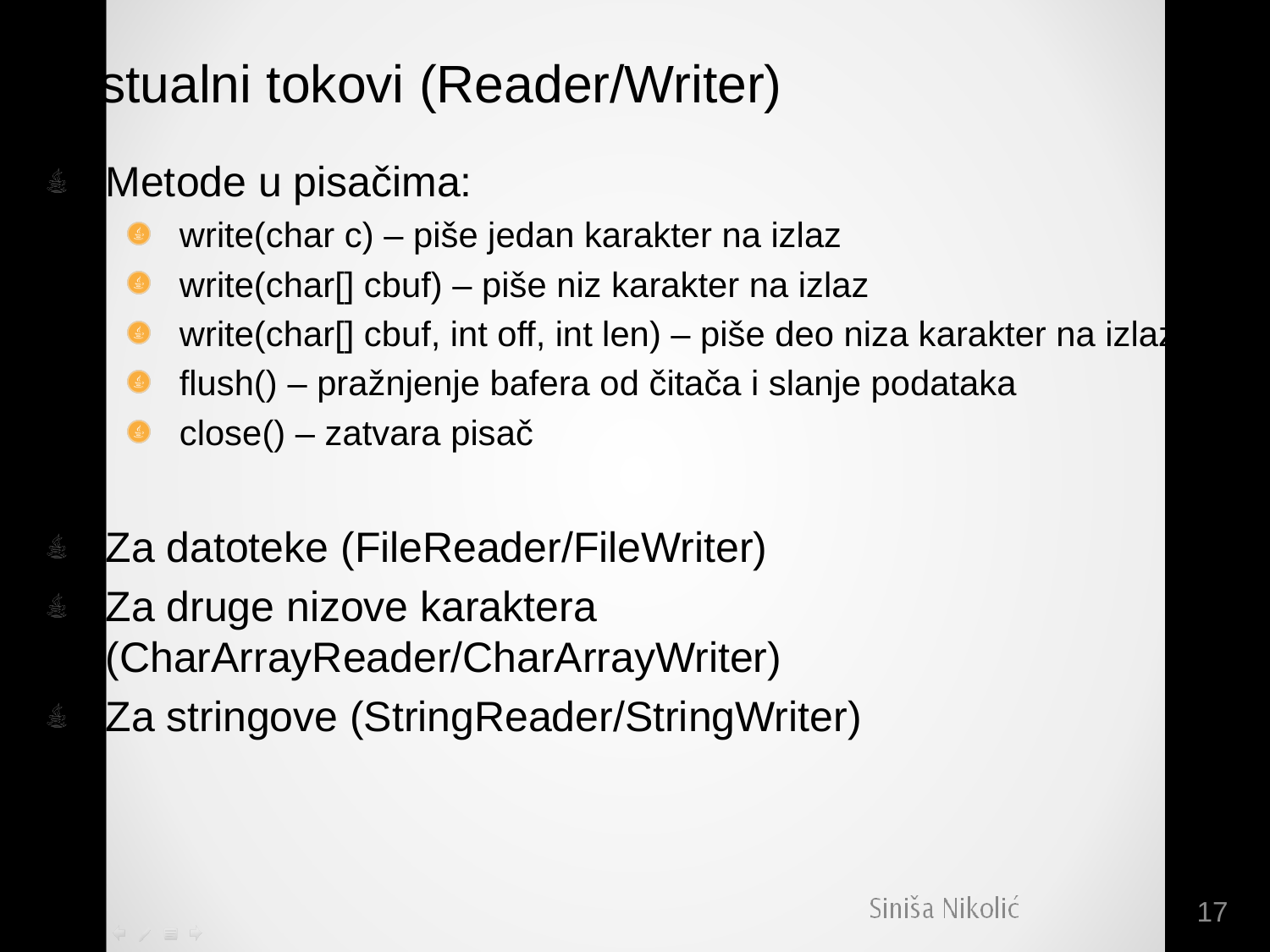

# Tekstualni tokovi (Reader/Writer)
Metode u pisačima:
write(char c) – piše jedan karakter na izlaz
write(char[] cbuf) – piše niz karakter na izlaz
write(char[] cbuf, int off, int len) – piše deo niza karakter na izlaz
flush() – pražnjenje bafera od čitača i slanje podataka
close() – zatvara pisač

Za datoteke (FileReader/FileWriter)
Za druge nizove karaktera (CharArrayReader/CharArrayWriter)
Za stringove (StringReader/StringWriter)

17